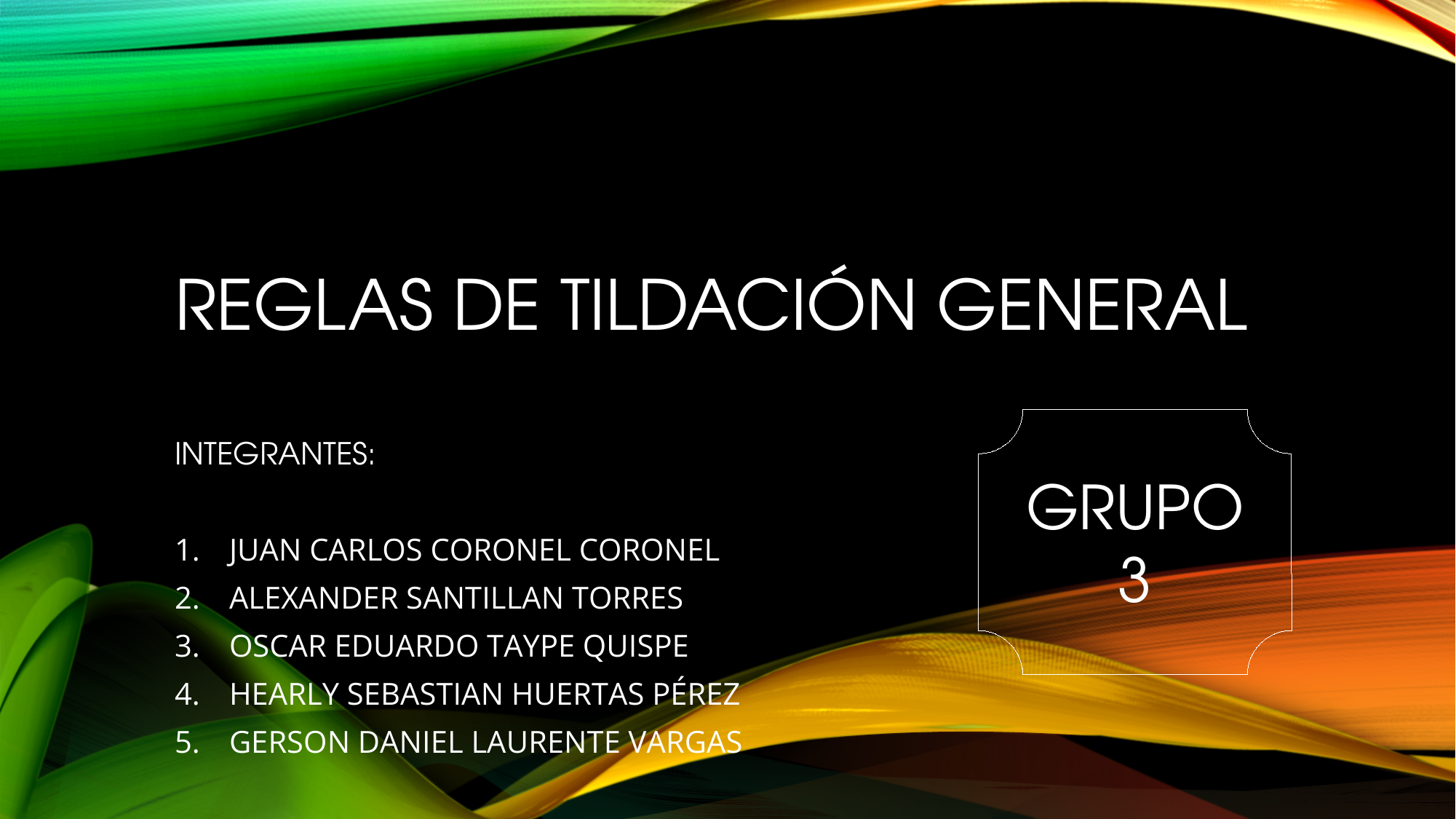

# REGLAS DE TILDACIÓN general
GRUPO 3
INTEGRANTES:

JUAN CARLOS CORONEL CORONEL
ALEXANDER SANTILLAN TORRES
OSCAR EDUARDO TAYPE QUISPE
HEARLY SEBASTIAN HUERTAS PÉREZ
GERSON DANIEL LAURENTE VARGAS